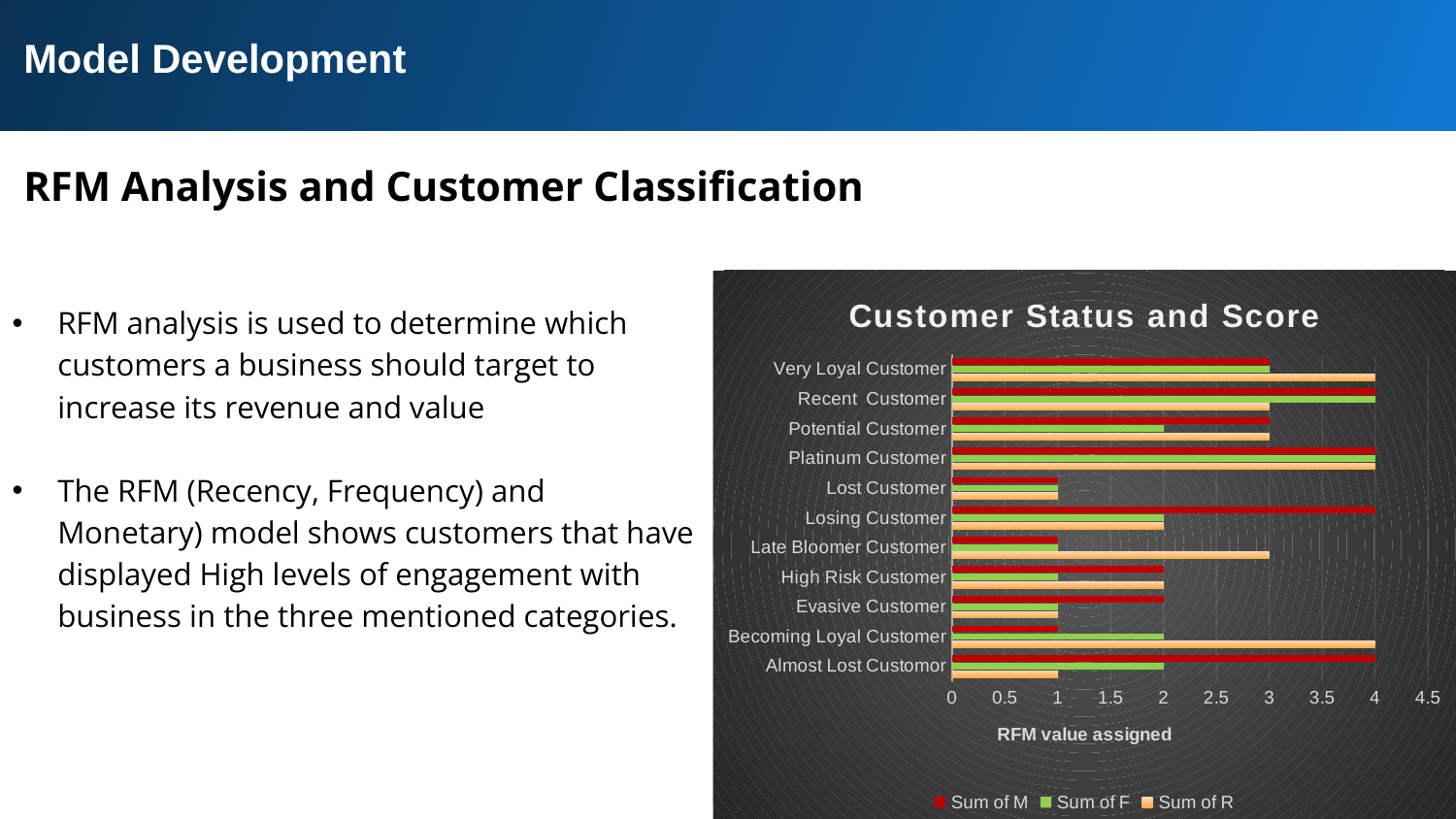

Model Development
RFM Analysis and Customer Classification

### Chart: Customer Status and Score

| Category | Sum of R | Sum of F | Sum of M |
|---|---|---|---|
| Almost Lost Customor | 1.0 | 2.0 | 4.0 |
| Becoming Loyal Customer | 4.0 | 2.0 | 1.0 |
| Evasive Customer | 1.0 | 1.0 | 2.0 |
| High Risk Customer | 2.0 | 1.0 | 2.0 |
| Late Bloomer Customer | 3.0 | 1.0 | 1.0 |
| Losing Customer | 2.0 | 2.0 | 4.0 |
| Lost Customer | 1.0 | 1.0 | 1.0 |
| Platinum Customer | 4.0 | 4.0 | 4.0 |
| Potential Customer | 3.0 | 2.0 | 3.0 |
| Recent  Customer | 3.0 | 4.0 | 4.0 |
| Very Loyal Customer | 4.0 | 3.0 | 3.0 |
RFM analysis is used to determine which customers a business should target to increase its revenue and value

The RFM (Recency, Frequency) and Monetary) model shows customers that have displayed High levels of engagement with business in the three mentioned categories.